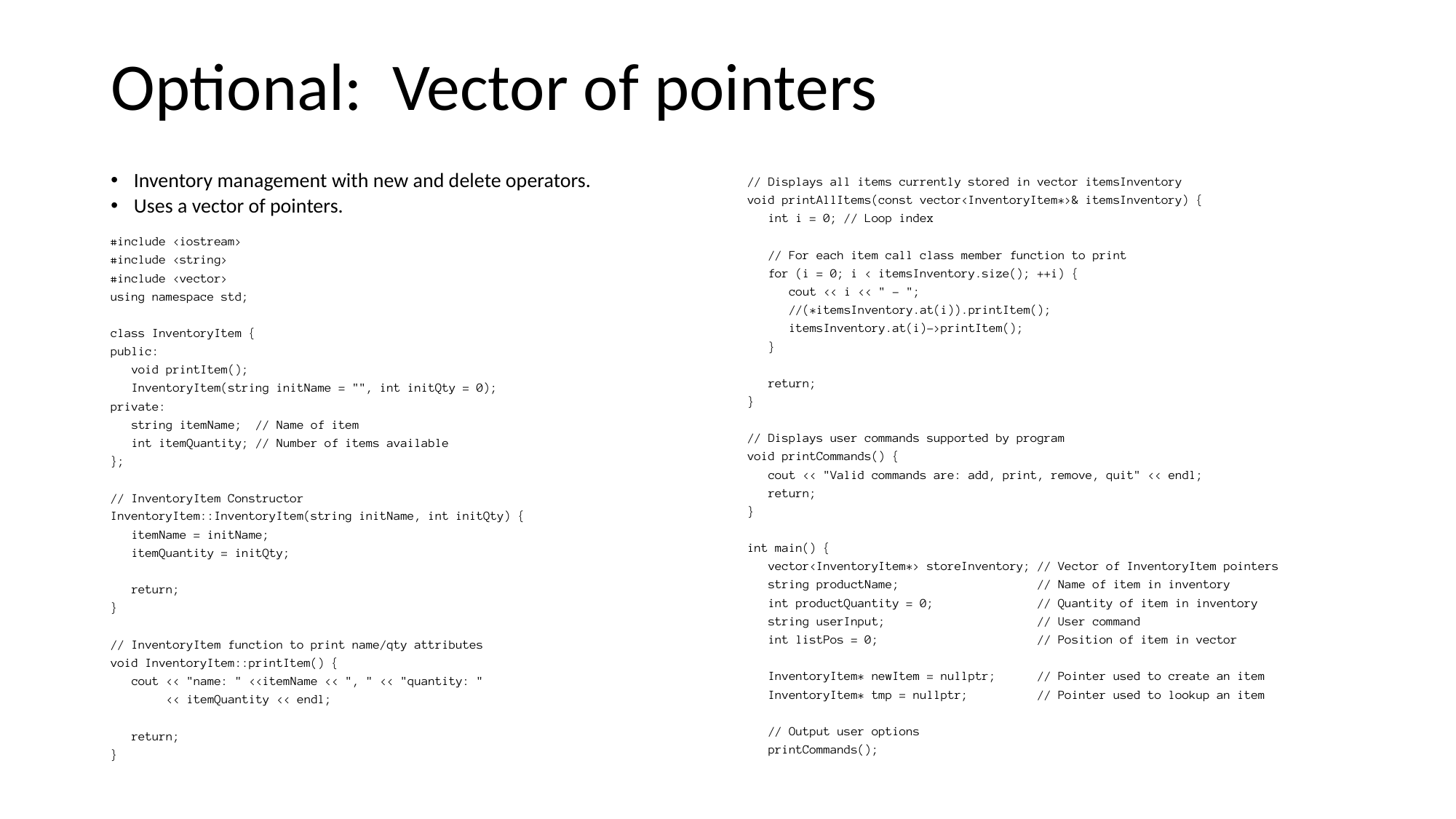

# Optional:  Vector of pointers
Inventory management with new and delete operators.
Uses a vector of pointers.

#include <iostream>
#include <string>
#include <vector>
using namespace std;

class InventoryItem {
public:
   void printItem();
   InventoryItem(string initName = "", int initQty = 0);
private:
   string itemName;  // Name of item
   int itemQuantity; // Number of items available
};

// InventoryItem Constructor
InventoryItem::InventoryItem(string initName, int initQty) {
   itemName = initName;
   itemQuantity = initQty;

   return;
}

// InventoryItem function to print name/qty attributes
void InventoryItem::printItem() {
   cout << "name: " <<itemName << ", " << "quantity: "
        << itemQuantity << endl;

   return;
}
// Displays all items currently stored in vector itemsInventory
void printAllItems(const vector<InventoryItem*>& itemsInventory) {
   int i = 0; // Loop index

   // For each item call class member function to print
   for (i = 0; i < itemsInventory.size(); ++i) {
      cout << i << " - ";
      //(*itemsInventory.at(i)).printItem();
      itemsInventory.at(i)->printItem();
   }

   return;
}

// Displays user commands supported by program
void printCommands() {
   cout << "Valid commands are: add, print, remove, quit" << endl;
   return;
}

int main() {
   vector<InventoryItem*> storeInventory; // Vector of InventoryItem pointers
   string productName;                    // Name of item in inventory
   int productQuantity = 0;               // Quantity of item in inventory
   string userInput;                      // User command
   int listPos = 0;                       // Position of item in vector

   InventoryItem* newItem = nullptr;      // Pointer used to create an item
   InventoryItem* tmp = nullptr;          // Pointer used to lookup an item

   // Output user options
   printCommands();